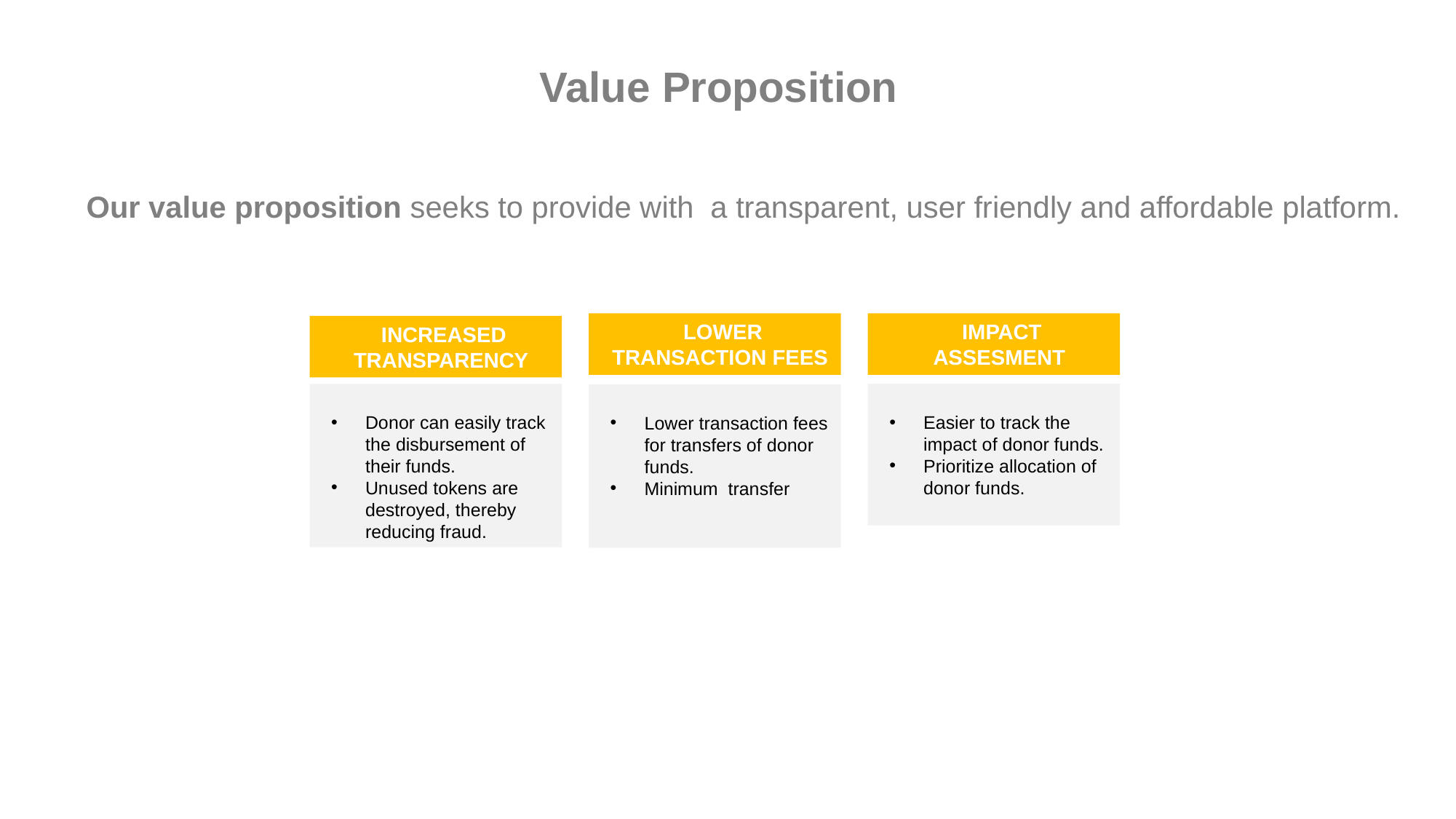

Value Proposition
Our value proposition seeks to provide with  a transparent, user friendly and affordable platform.
LOWER TRANSACTION FEES
IMPACT ASSESMENT
INCREASED TRANSPARENCY

Easier to track the impact of donor funds.
Prioritize allocation of donor funds.

Donor can easily track the disbursement of their funds.
Unused tokens are destroyed, thereby reducing fraud.

Lower transaction fees for transfers of donor funds.
Minimum  transfer